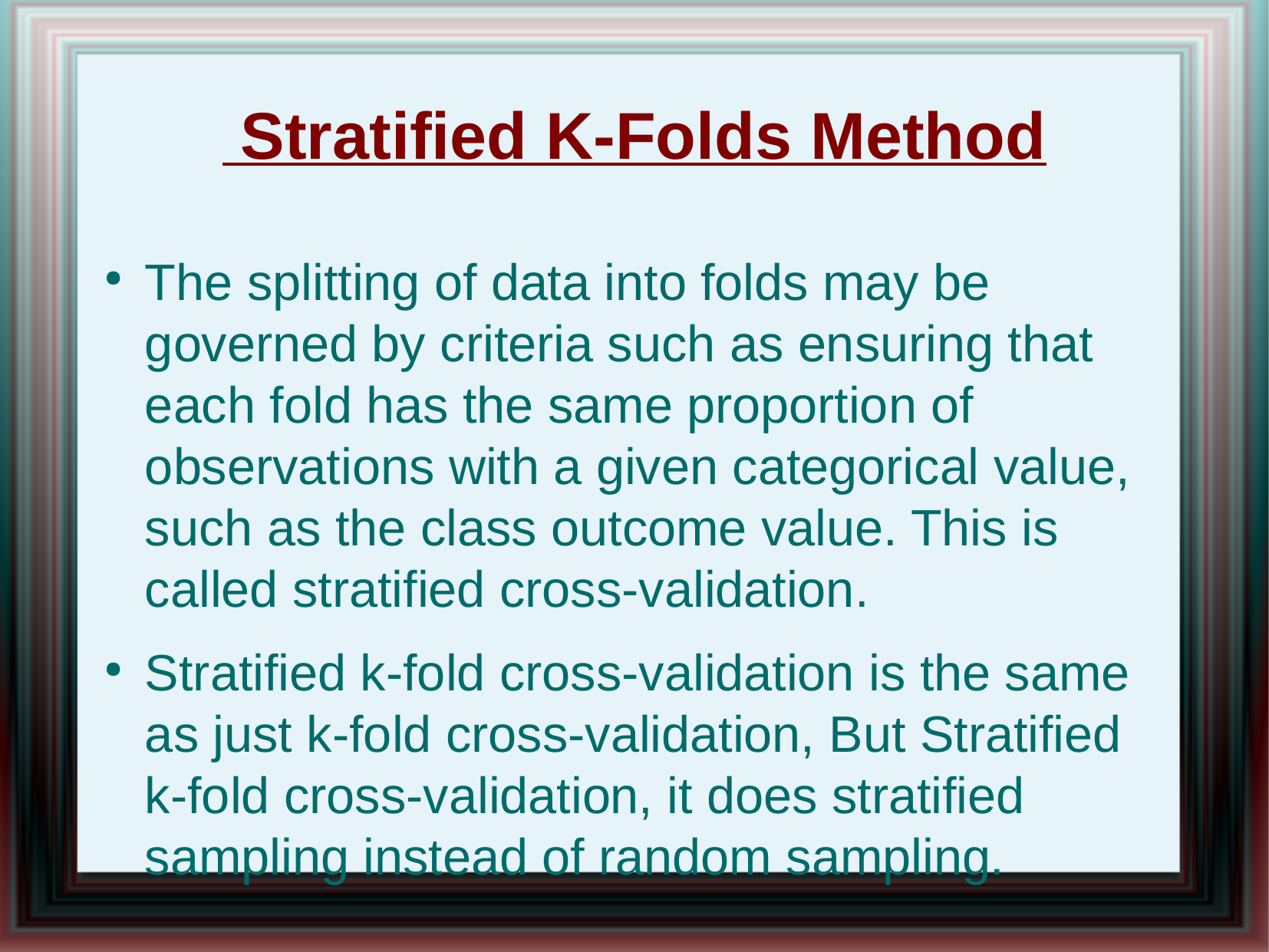

Stratified K-Folds Method
The splitting of data into folds may be governed by criteria such as ensuring that each fold has the same proportion of observations with a given categorical value, such as the class outcome value. This is called stratified cross-validation.
Stratified k-fold cross-validation is the same as just k-fold cross-validation, But Stratified k-fold cross-validation, it does stratified sampling instead of random sampling.